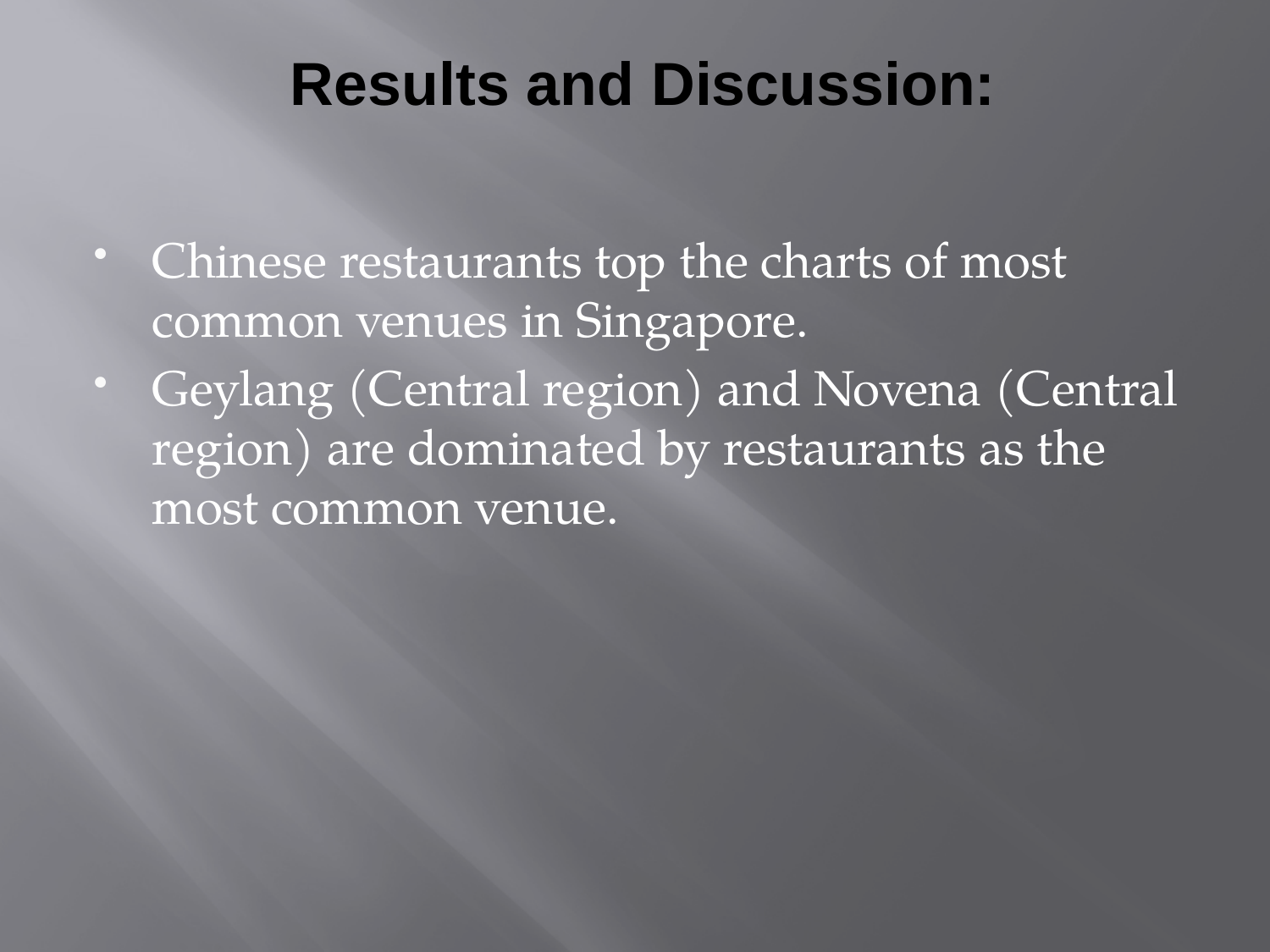

# Results and Discussion:
Chinese restaurants top the charts of most common venues in Singapore.
Geylang (Central region) and Novena (Central region) are dominated by restaurants as the most common venue.